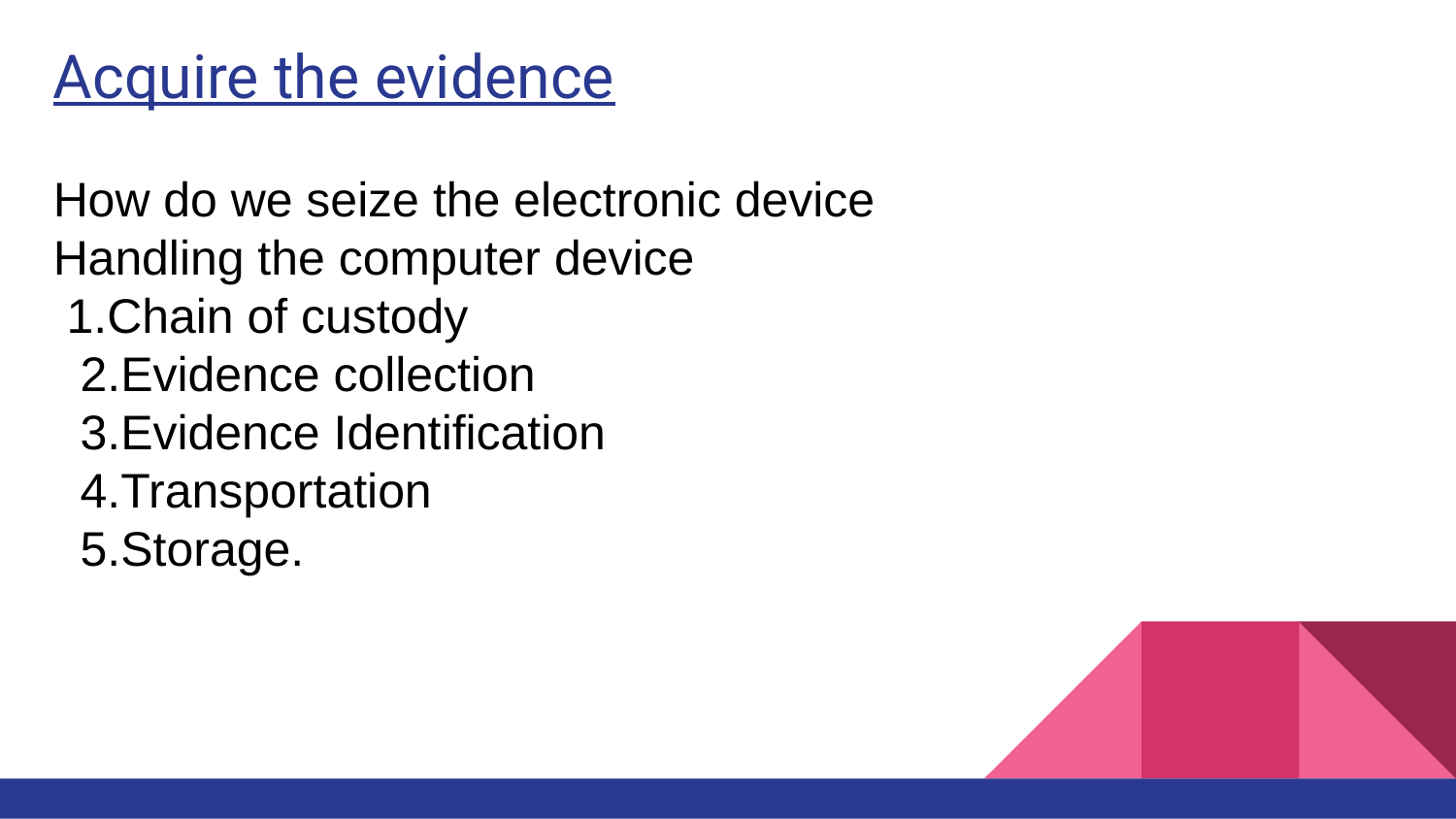

# Acquire the evidence

How do we seize the electronic device
Handling the computer device
 1.Chain of custody
  2.Evidence collection
  3.Evidence Identification
  4.Transportation
  5.Storage.